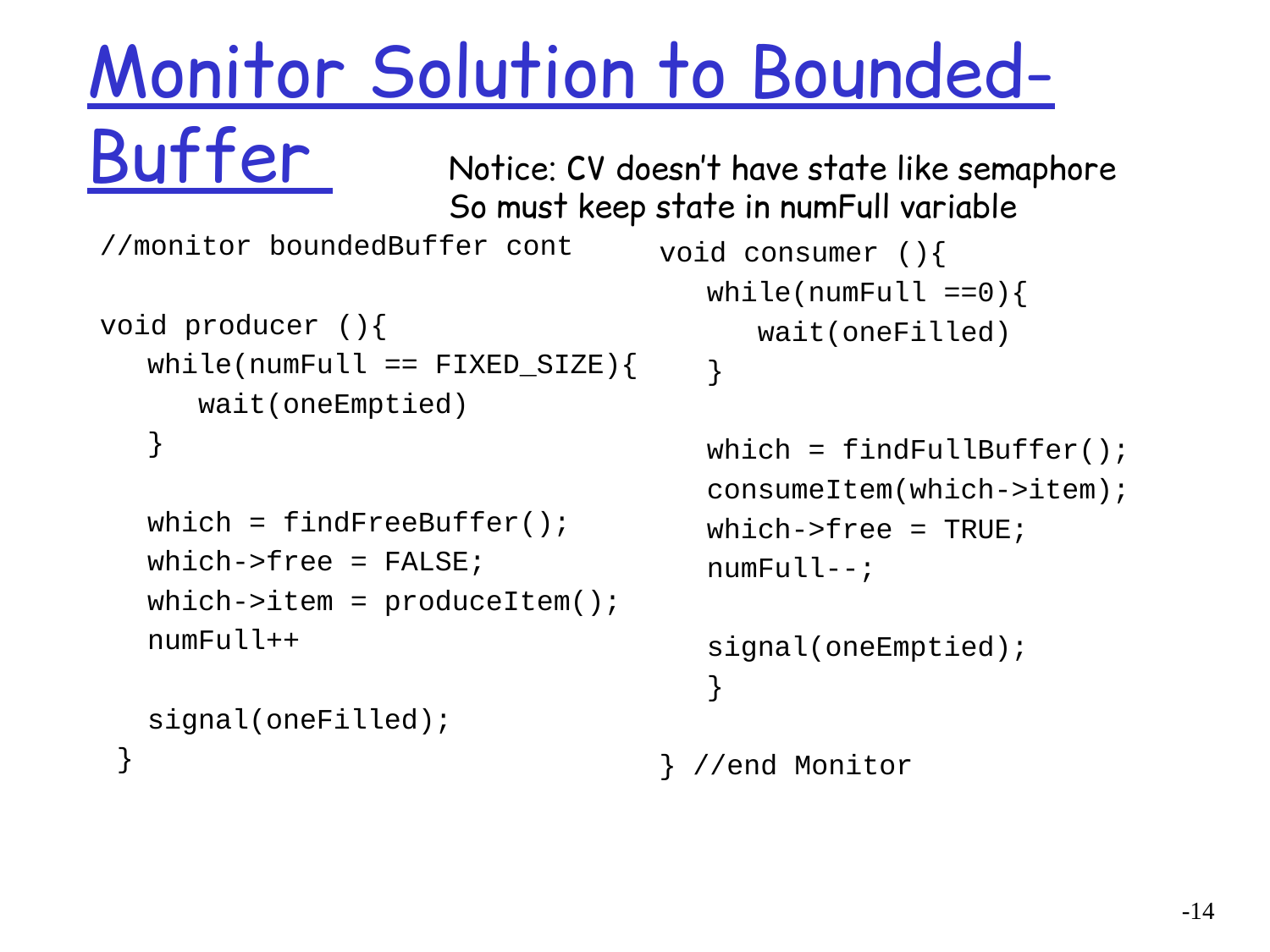

# Monitor Solution to Bounded-Buffer
Notice: CV doesn’t have state like semaphore
So must keep state in numFull variable
//monitor boundedBuffer cont

void producer (){
	while(numFull == FIXED_SIZE){
	   wait(oneEmptied)
	}

	which = findFreeBuffer();
	which->free = FALSE;
	which->item = produceItem();
	numFull++

	signal(oneFilled);
 }

void consumer (){
	while(numFull ==0){
	   wait(oneFilled)
	}

	which = findFullBuffer();
	consumeItem(which->item);
	which->free = TRUE;
	numFull--;

	signal(oneEmptied);
	}

} //end Monitor

-14